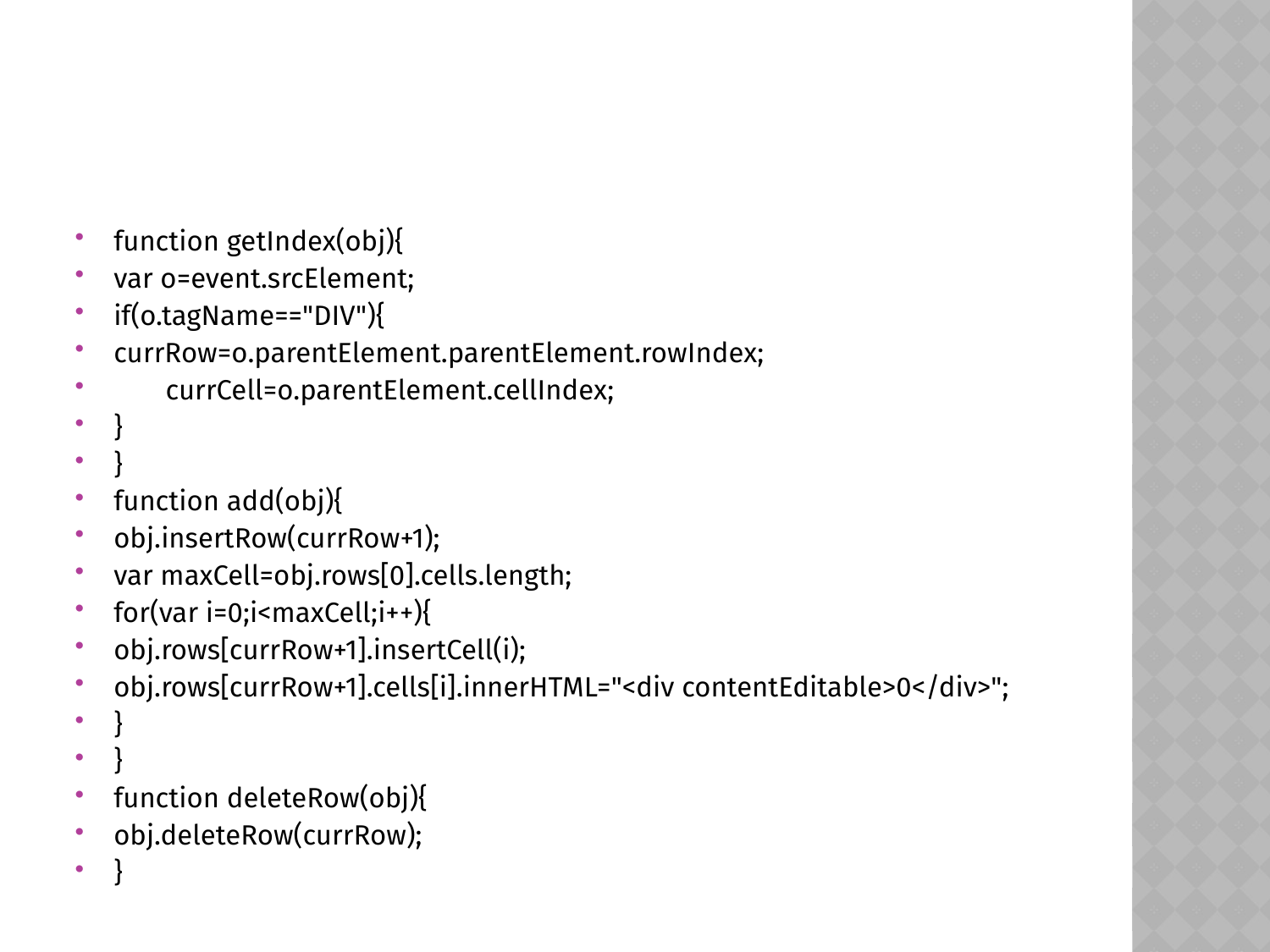

#
function getIndex(obj){
var o=event.srcElement;
if(o.tagName=="DIV"){
currRow=o.parentElement.parentElement.rowIndex;
       currCell=o.parentElement.cellIndex;
}
}
function add(obj){
obj.insertRow(currRow+1);
var maxCell=obj.rows[0].cells.length;
for(var i=0;i<maxCell;i++){
obj.rows[currRow+1].insertCell(i);
obj.rows[currRow+1].cells[i].innerHTML="<div contentEditable>0</div>";
}
}
function deleteRow(obj){
obj.deleteRow(currRow);
}